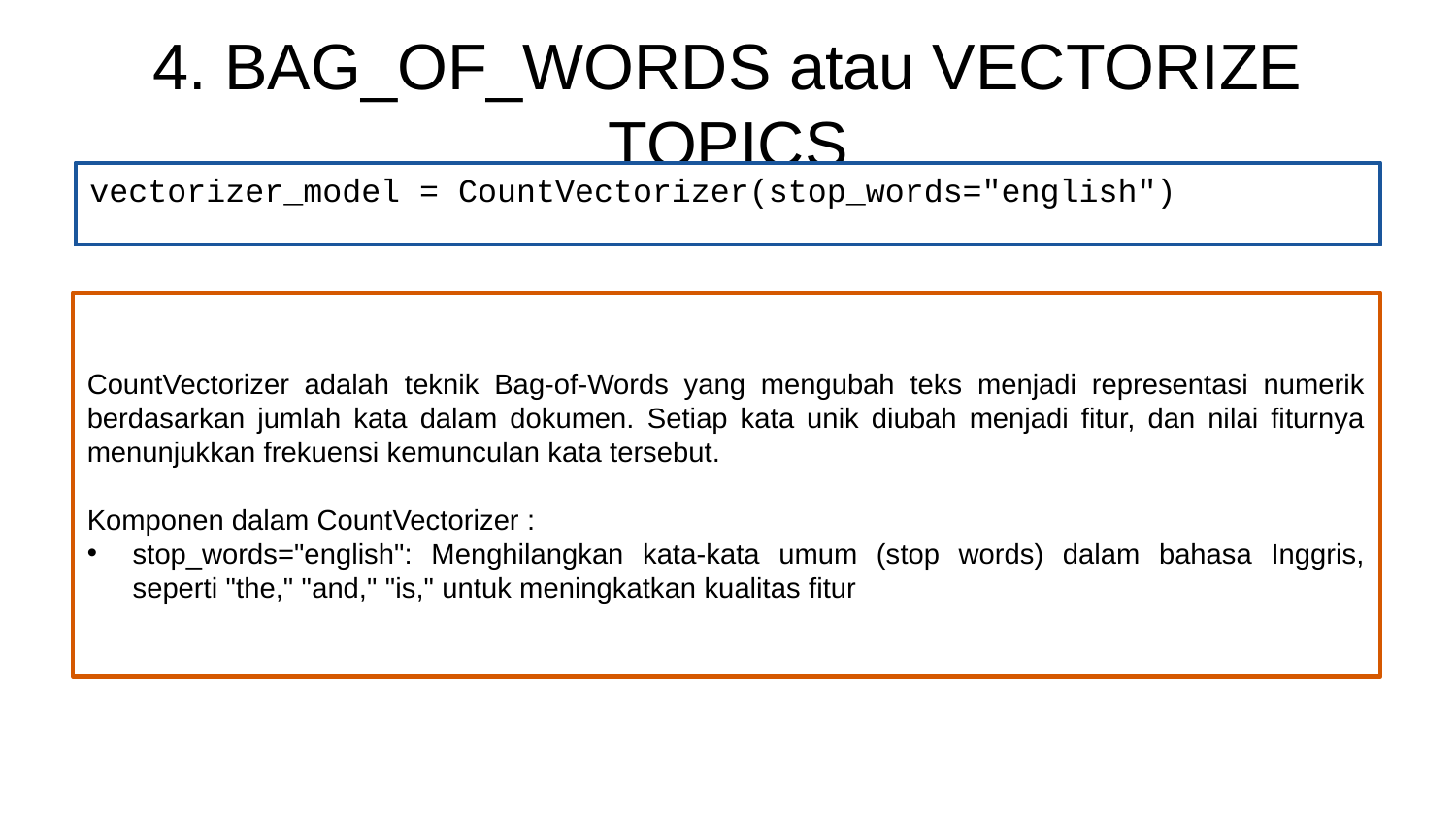

# 4. BAG_OF_WORDS atau VECTORIZE TOPICS
vectorizer_model = CountVectorizer(stop_words="english")

CountVectorizer adalah teknik Bag-of-Words yang mengubah teks menjadi representasi numerik berdasarkan jumlah kata dalam dokumen. Setiap kata unik diubah menjadi fitur, dan nilai fiturnya menunjukkan frekuensi kemunculan kata tersebut.

Komponen dalam CountVectorizer :
stop_words="english": Menghilangkan kata-kata umum (stop words) dalam bahasa Inggris, seperti "the," "and," "is," untuk meningkatkan kualitas fitur